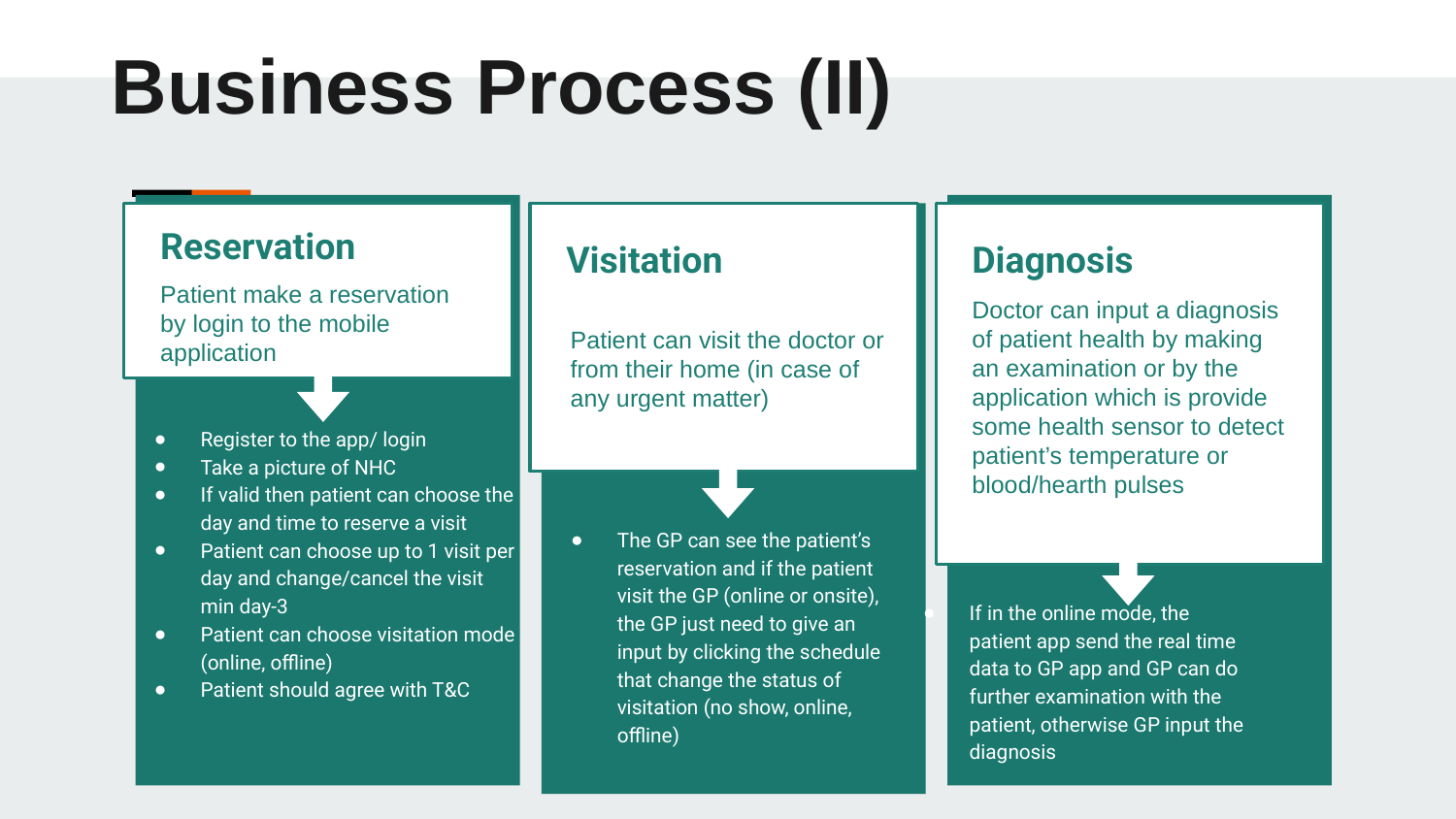

Business Process (II)

Reservation
Visitation
Diagnosis
Patient make a reservation by login to the mobile application
Doctor can input a diagnosis of patient health by making an examination or by the application which is provide some health sensor to detect patient’s temperature or blood/hearth pulses
Patient can visit the doctor or from their home (in case of any urgent matter)

Register to the app/ login
Take a picture of NHC
If valid then patient can choose the day and time to reserve a visit
Patient can choose up to 1 visit per day and change/cancel the visit min day-3
Patient can choose visitation mode (online, offline)
Patient should agree with T&C

The GP can see the patient’s reservation and if the patient visit the GP (online or onsite), the GP just need to give an input by clicking the schedule that change the status of visitation (no show, online, offline)

If in the online mode, the patient app send the real time data to GP app and GP can do further examination with the patient, otherwise GP input the diagnosis